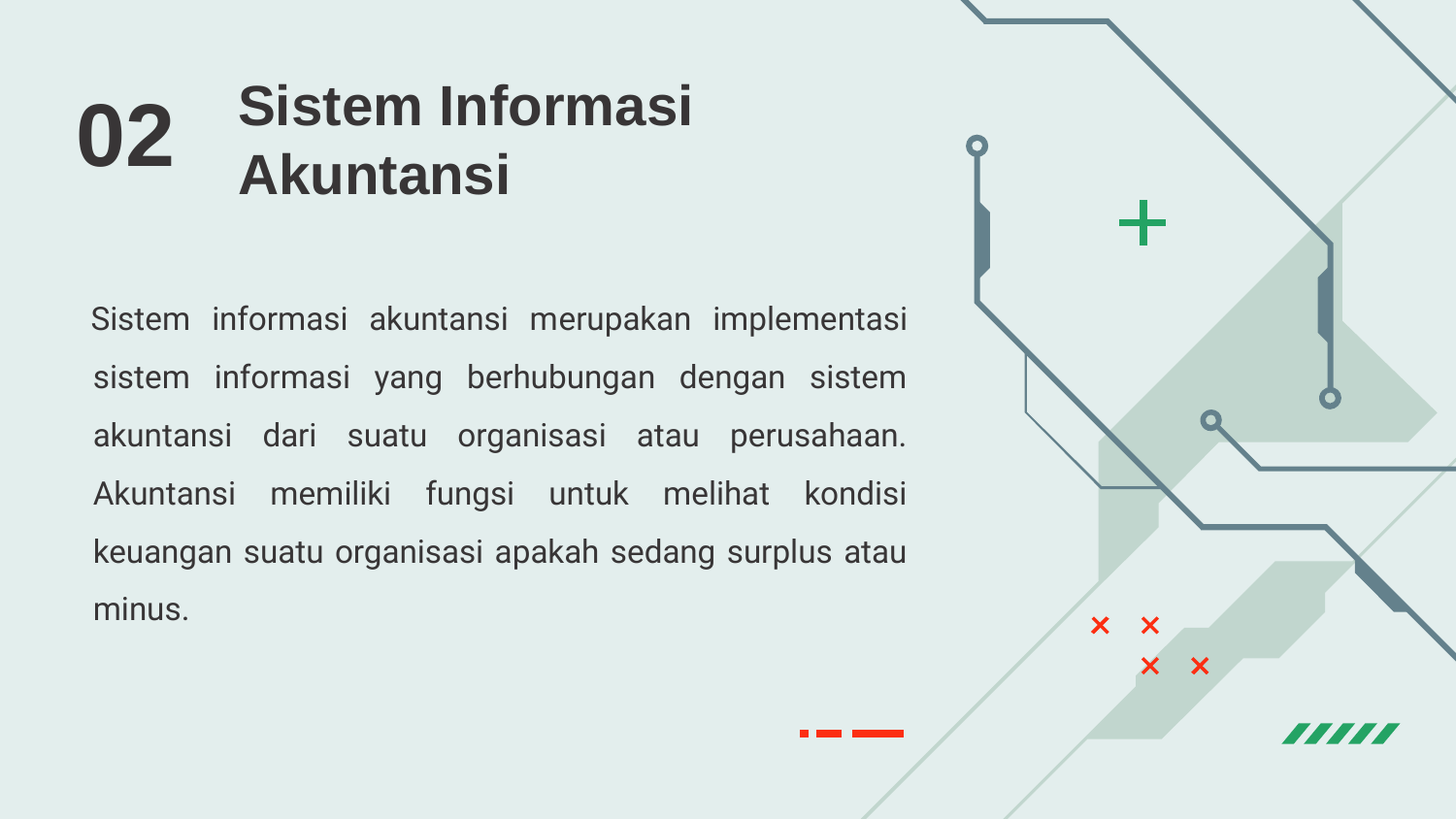

02
# Sistem Informasi Akuntansi
Sistem informasi akuntansi merupakan implementasi sistem informasi yang berhubungan dengan sistem akuntansi dari suatu organisasi atau perusahaan. Akuntansi memiliki fungsi untuk melihat kondisi keuangan suatu organisasi apakah sedang surplus atau minus.